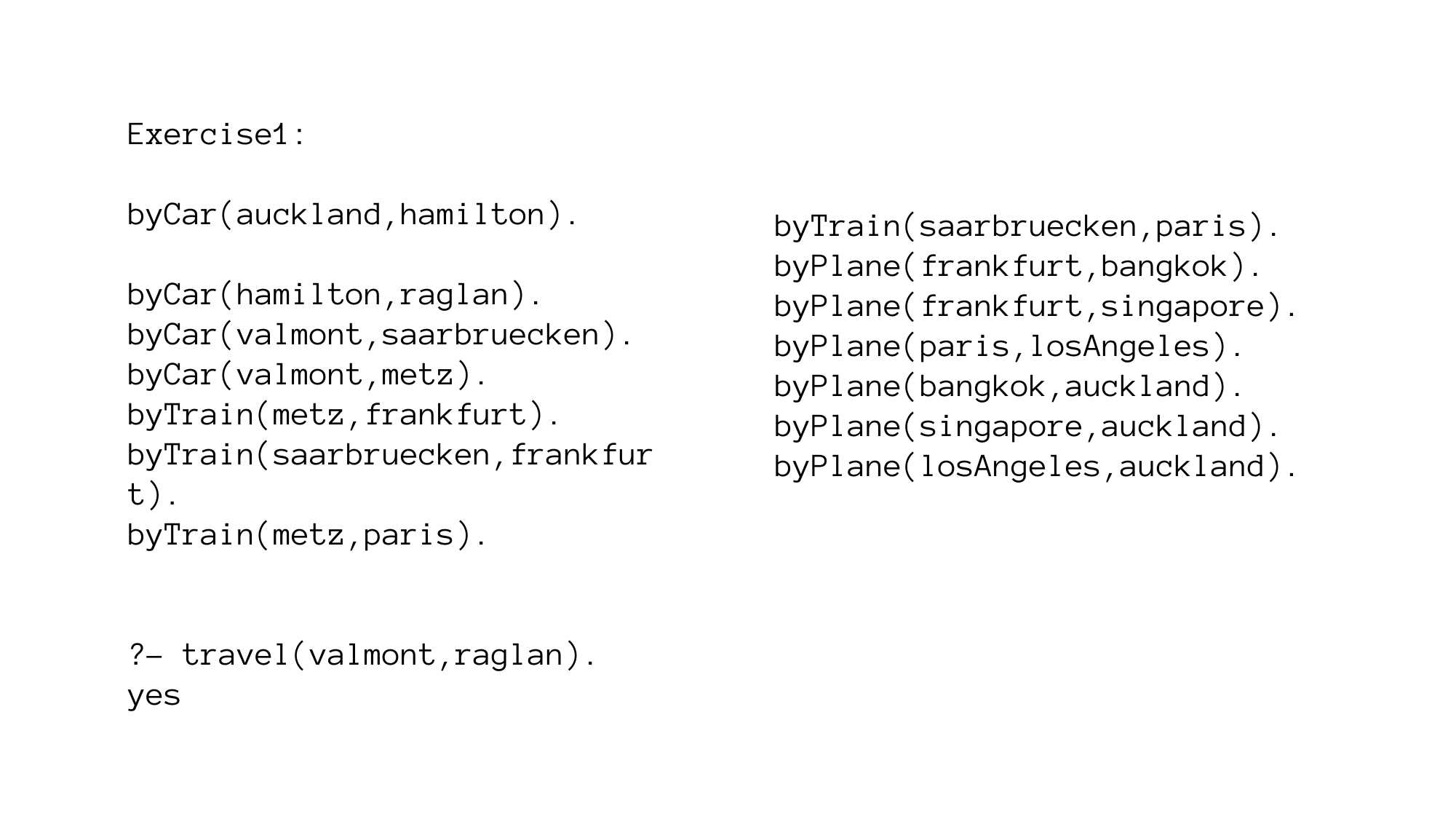

Exercise1:

byCar(auckland,hamilton).
byCar(hamilton,raglan).
byCar(valmont,saarbruecken).
byCar(valmont,metz).
byTrain(metz,frankfurt).
byTrain(saarbruecken,frankfurt).
byTrain(metz,paris).

?- travel(valmont,raglan).
yes
byTrain(saarbruecken,paris).
byPlane(frankfurt,bangkok).
byPlane(frankfurt,singapore).
byPlane(paris,losAngeles).
byPlane(bangkok,auckland).
byPlane(singapore,auckland).
byPlane(losAngeles,auckland).